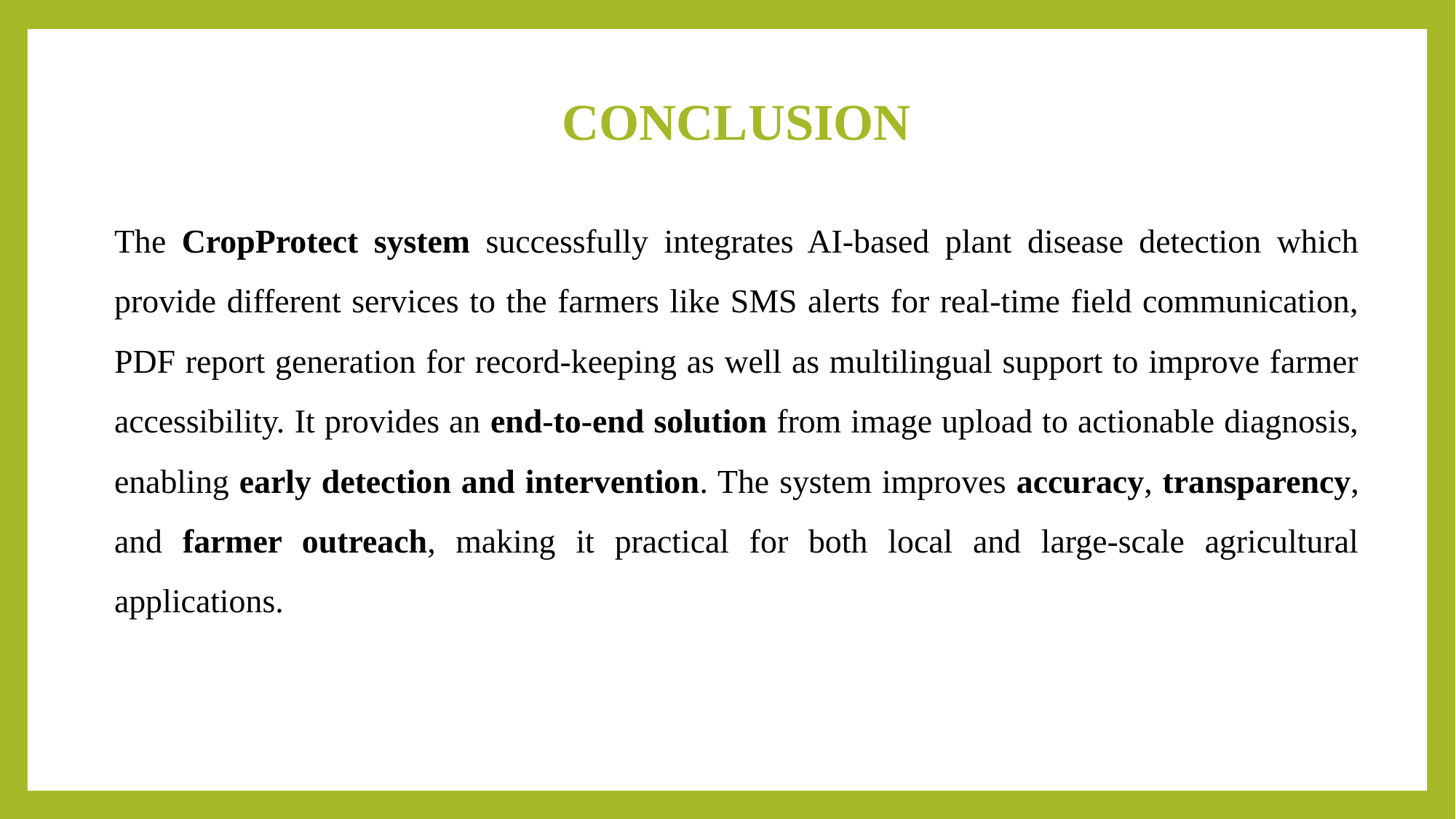

# CONCLUSION
The CropProtect system successfully integrates AI-based plant disease detection which provide different services to the farmers like SMS alerts for real-time field communication, PDF report generation for record-keeping as well as multilingual support to improve farmer accessibility. It provides an end-to-end solution from image upload to actionable diagnosis, enabling early detection and intervention. The system improves accuracy, transparency, and farmer outreach, making it practical for both local and large-scale agricultural applications.